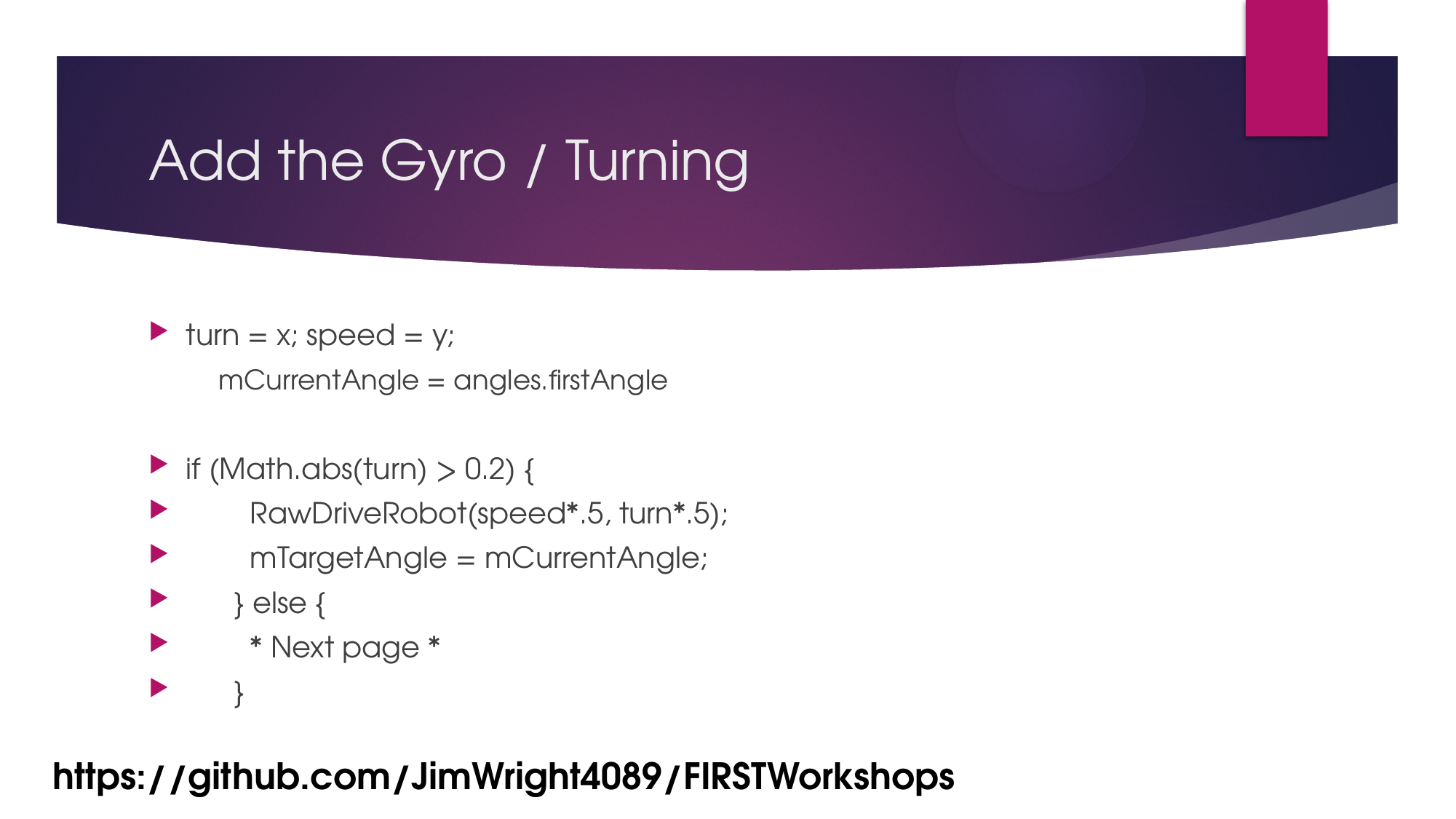

# Add the Gyro / Turning
turn = x; speed = y;
	mCurrentAngle = angles.firstAngle

if (Math.abs(turn) > 0.2) {
        RawDriveRobot(speed*.5, turn*.5);
        mTargetAngle = mCurrentAngle;
      } else {
        * Next page *
      }
https://github.com/JimWright4089/FIRSTWorkshops